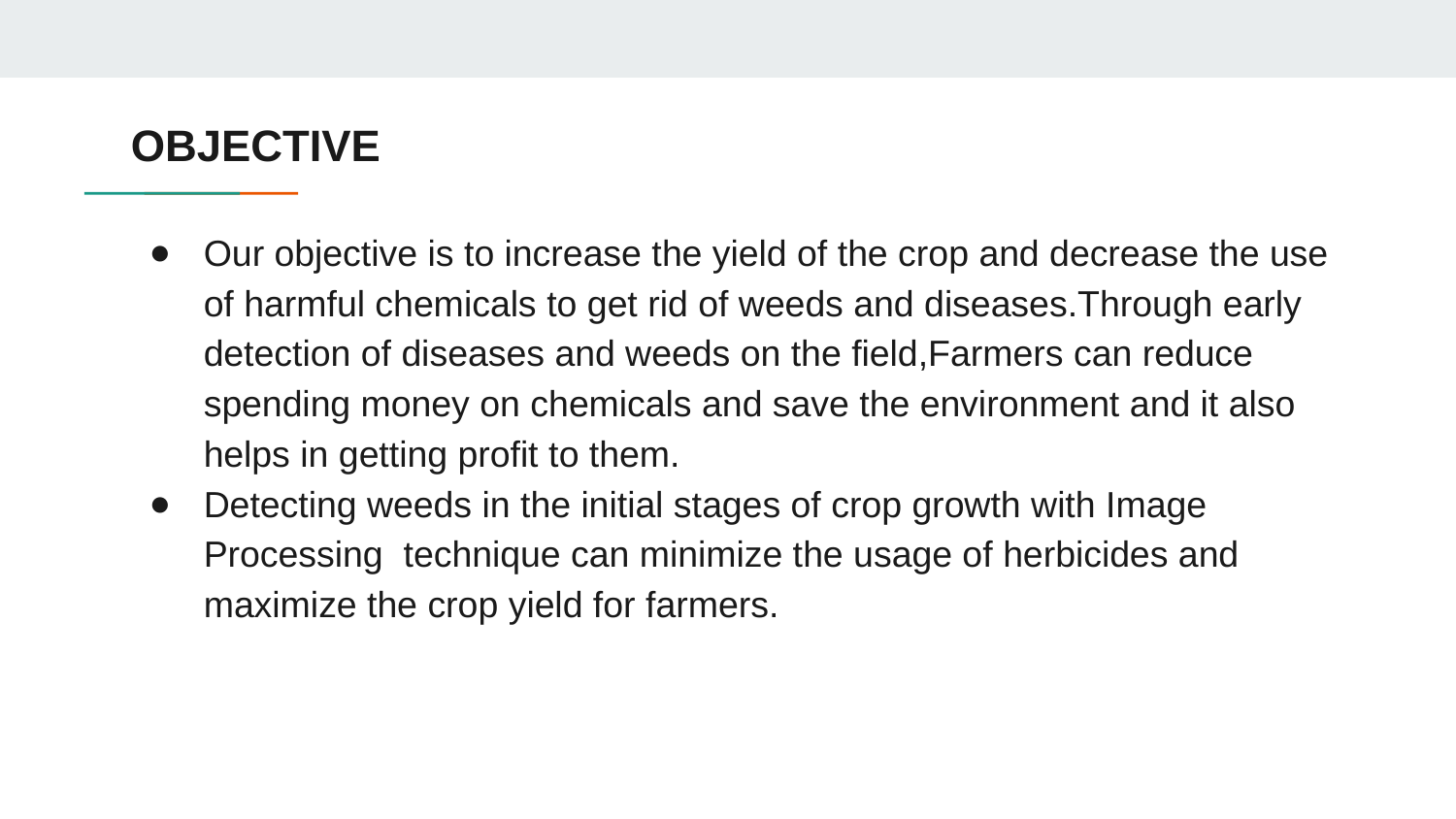

# OBJECTIVE
Our objective is to increase the yield of the crop and decrease the use of harmful chemicals to get rid of weeds and diseases.Through early detection of diseases and weeds on the field,Farmers can reduce spending money on chemicals and save the environment and it also helps in getting profit to them.
Detecting weeds in the initial stages of crop growth with Image Processing  technique can minimize the usage of herbicides and maximize the crop yield for farmers.